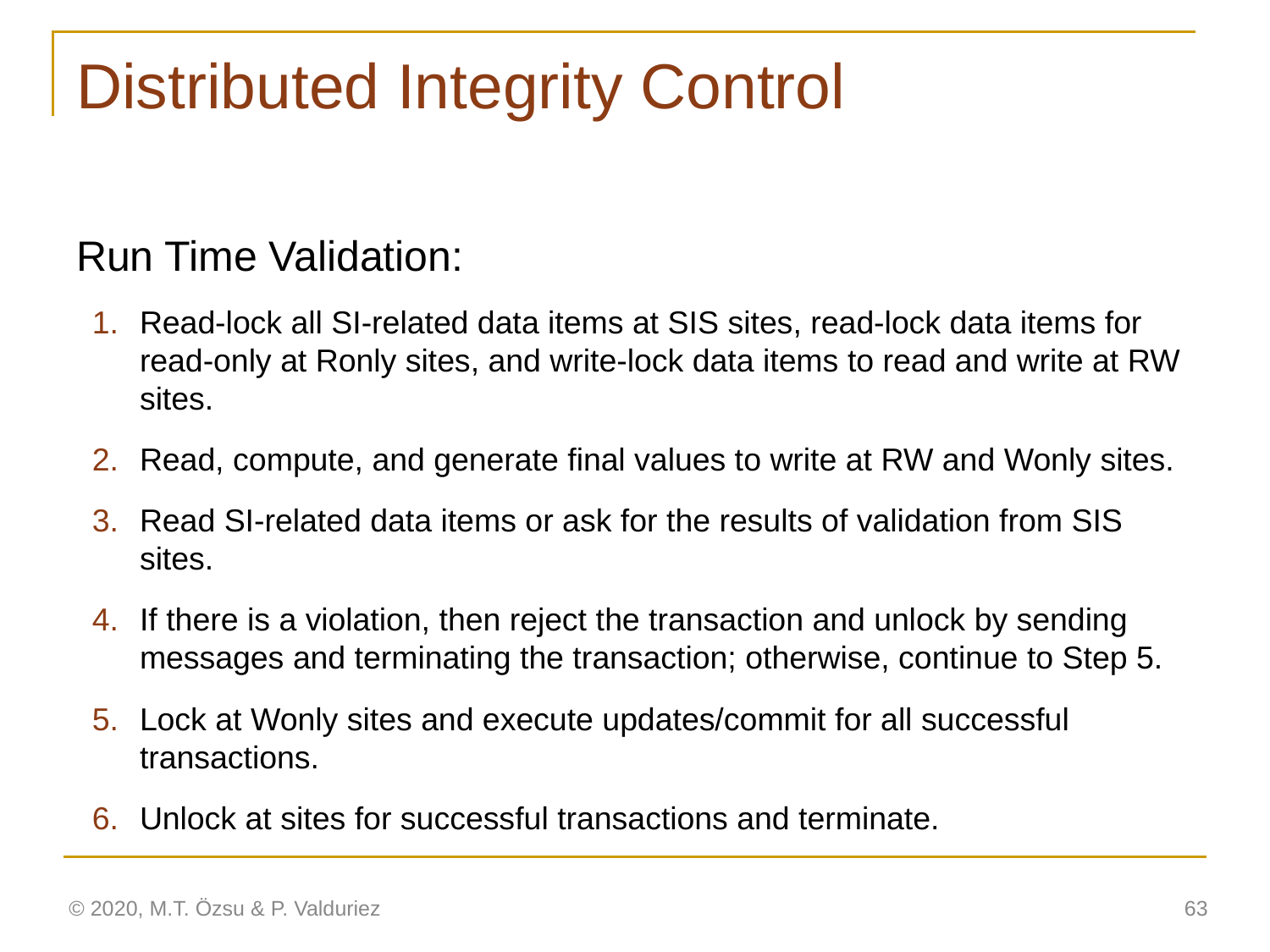

# Distributed Integrity Control
Run Time Validation:
Read-lock all SI-related data items at SIS sites, read-lock data items for read-only at Ronly sites, and write-lock data items to read and write at RW sites.
Read, compute, and generate final values to write at RW and Wonly sites.
Read SI-related data items or ask for the results of validation from SIS sites.
If there is a violation, then reject the transaction and unlock by sending messages and terminating the transaction; otherwise, continue to Step 5.
Lock at Wonly sites and execute updates/commit for all successful transactions.
Unlock at sites for successful transactions and terminate.
© 2020, M.T. Özsu & P. Valduriez
63